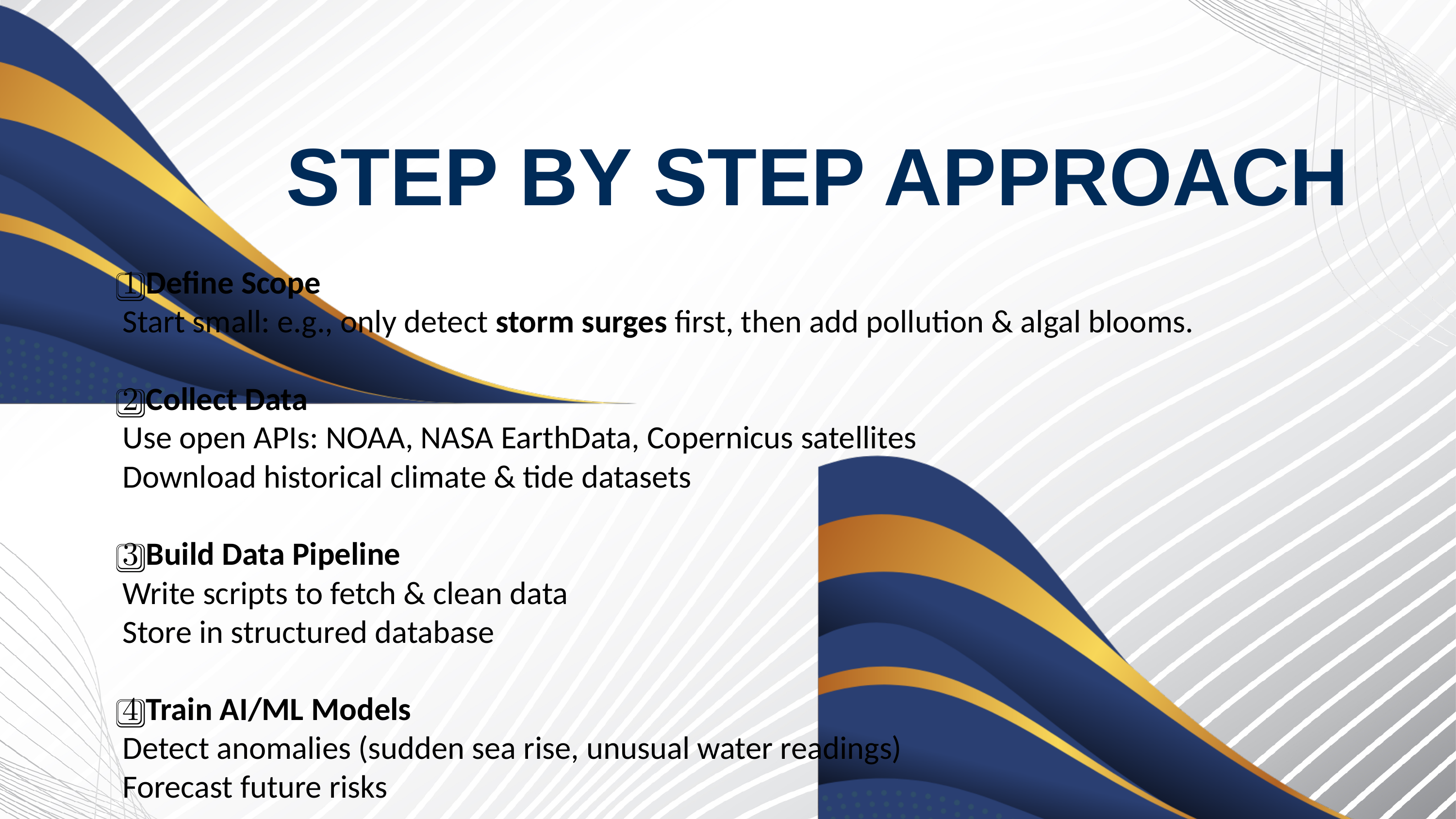

\

STEP BY STEP APPROACH
1️⃣ Define Scope
Start small: e.g., only detect storm surges first, then add pollution & algal blooms.

2️⃣ Collect Data
Use open APIs: NOAA, NASA EarthData, Copernicus satellites
Download historical climate & tide datasets

3️⃣ Build Data Pipeline
Write scripts to fetch & clean data
Store in structured database

4️⃣ Train AI/ML Models
Detect anomalies (sudden sea rise, unusual water readings)
Forecast future risks